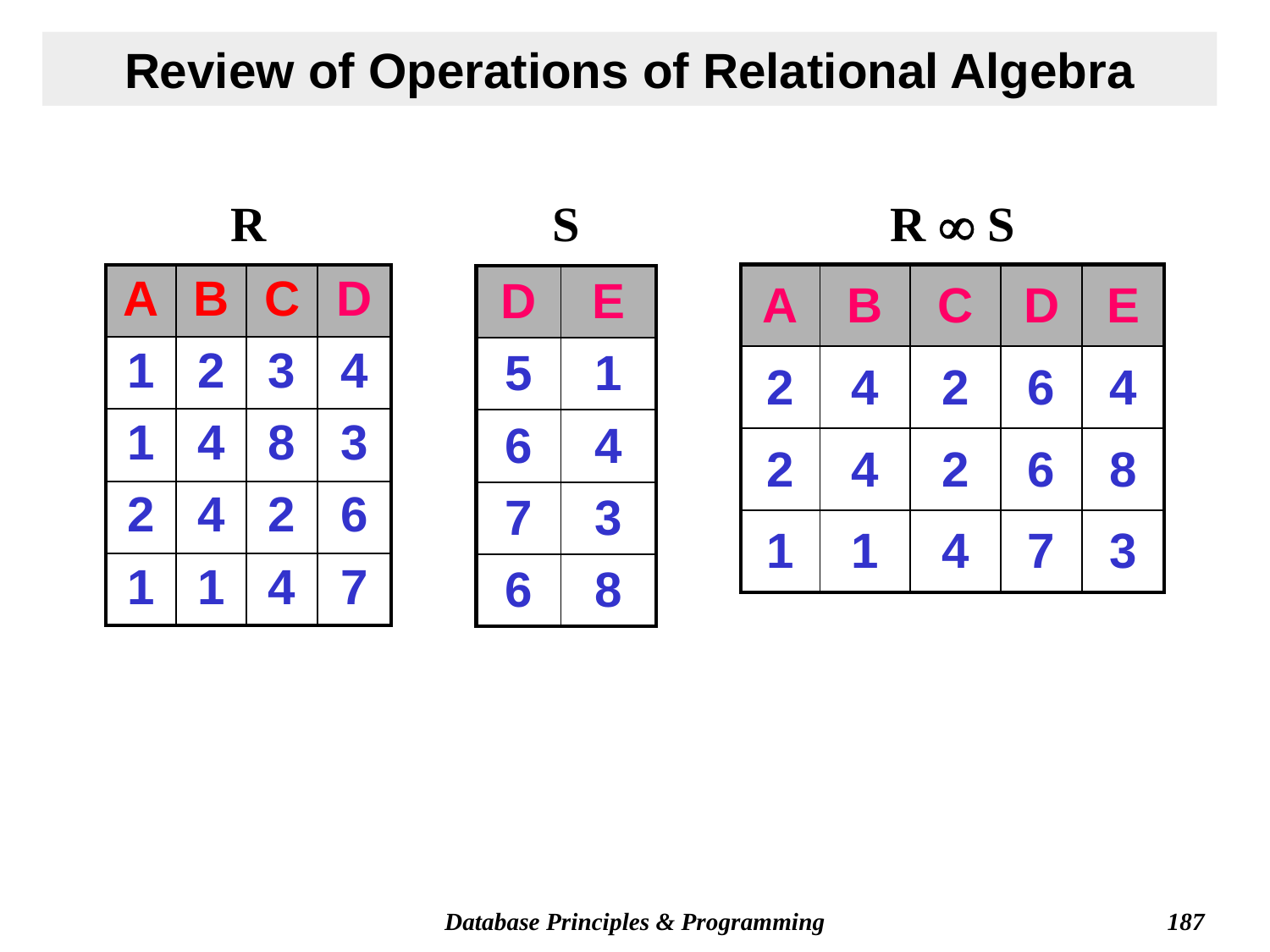

# Review of Operations of Relational Algebra
R
S
R ∞ S
| A | B | C | D | E |
| --- | --- | --- | --- | --- |
| 2 | 4 | 2 | 6 | 4 |
| 2 | 4 | 2 | 6 | 8 |
| 1 | 1 | 4 | 7 | 3 |
| A | B | C | D |
| --- | --- | --- | --- |
| 1 | 2 | 3 | 4 |
| 1 | 4 | 8 | 3 |
| 2 | 4 | 2 | 6 |
| 1 | 1 | 4 | 7 |
| D | E |
| --- | --- |
| 5 | 1 |
| 6 | 4 |
| 7 | 3 |
| 6 | 8 |

Database Principles & Programming
187